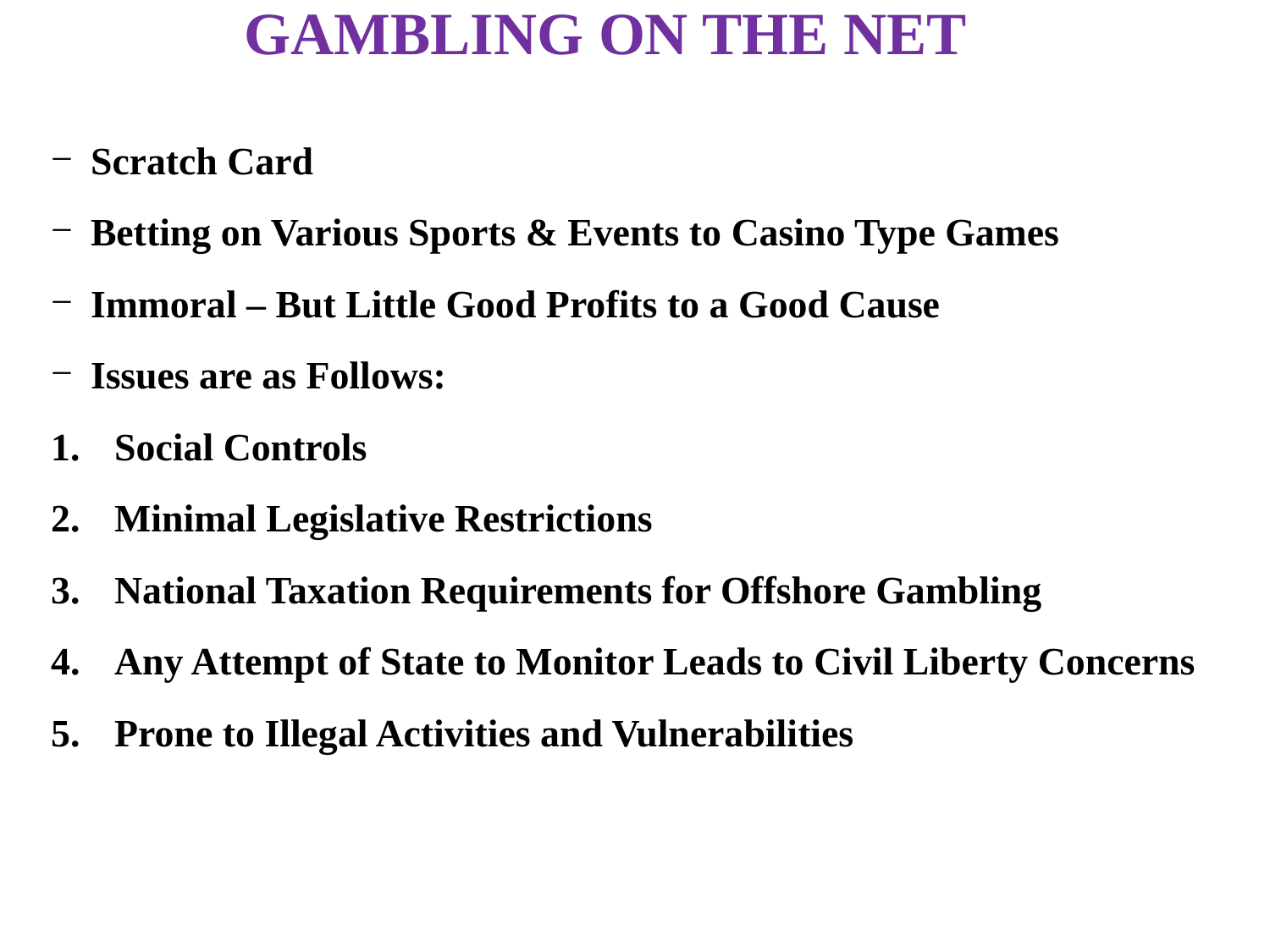

GAMBLING ON THE NET

Scratch Card
Betting on Various Sports & Events to Casino Type Games
Immoral – But Little Good Profits to a Good Cause
Issues are as Follows:
Social Controls
Minimal Legislative Restrictions
National Taxation Requirements for Offshore Gambling
Any Attempt of State to Monitor Leads to Civil Liberty Concerns
Prone to Illegal Activities and Vulnerabilities